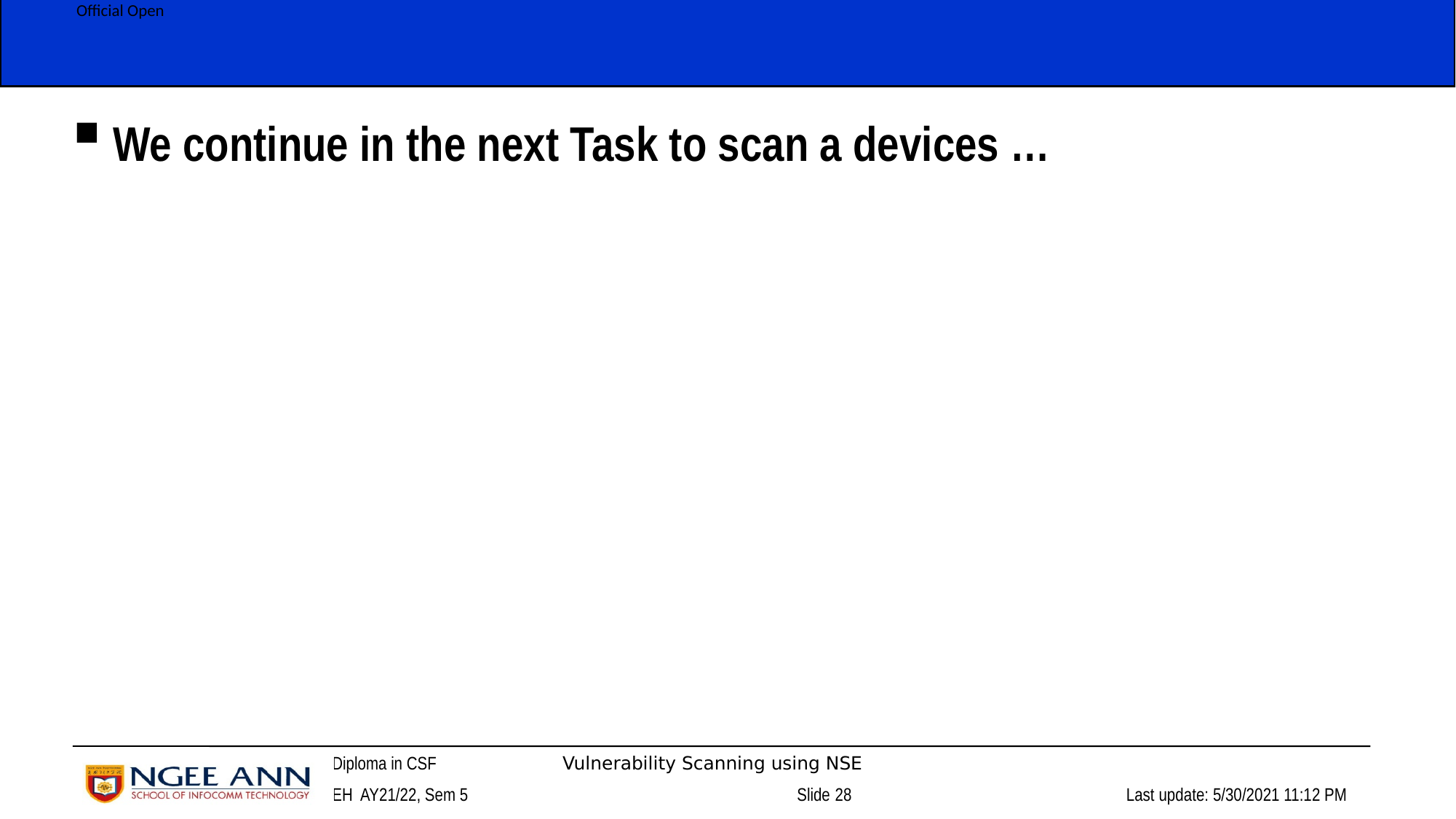

#
We continue in the next Task to scan a devices …